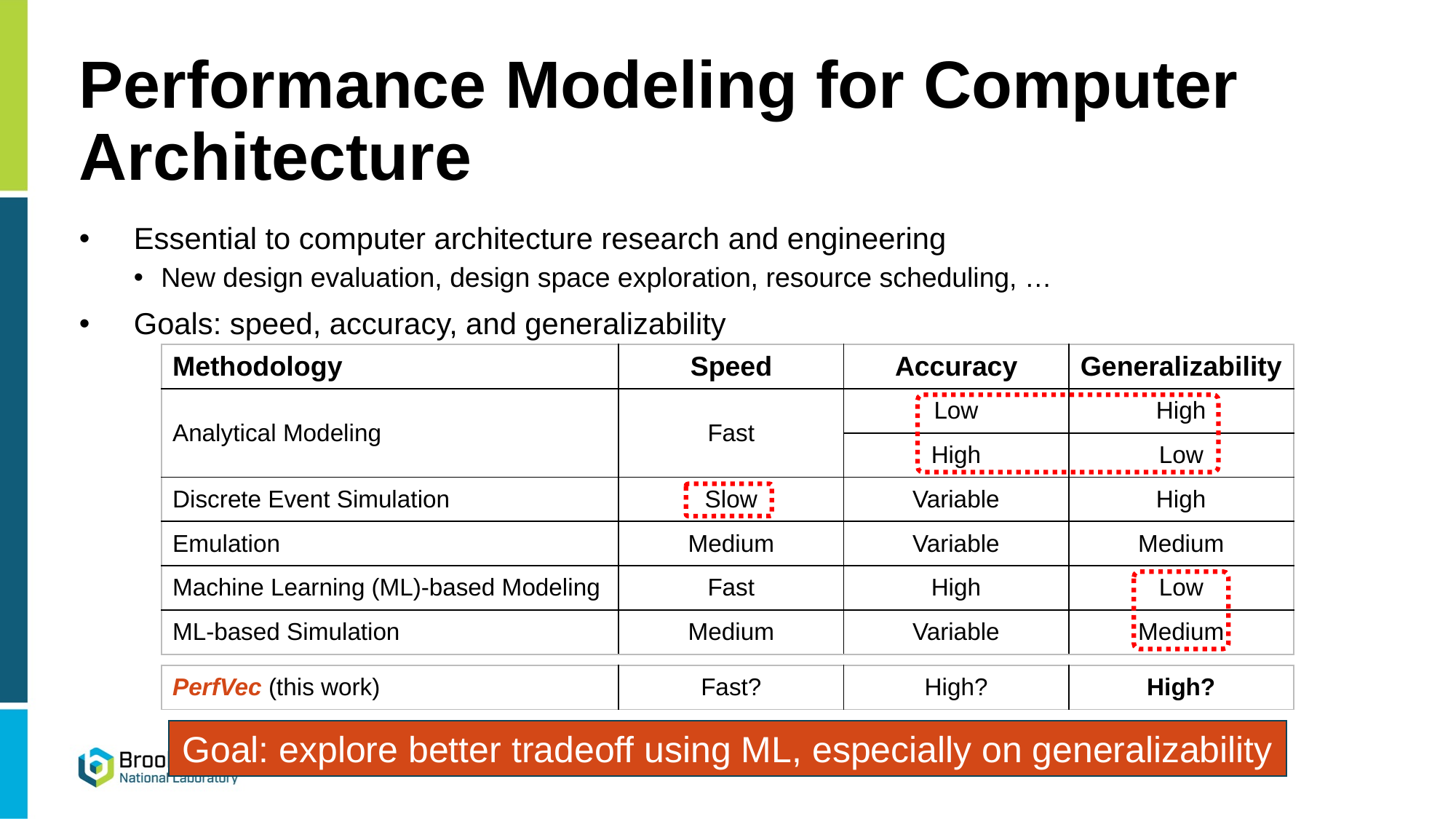

# Performance Modeling for Computer Architecture
Essential to computer architecture research and engineering
New design evaluation, design space exploration, resource scheduling, …
Goals: speed, accuracy, and generalizability

| Methodology | Speed | Accuracy | Generalizability |
| --- | --- | --- | --- |
| Analytical Modeling | Fast | Low | High |
|  |  | High | Low |
| Discrete Event Simulation | Slow | Variable | High |
| Emulation | Medium | Variable | Medium |
| Machine Learning (ML)-based Modeling | Fast | High | Low |
| ML-based Simulation | Medium | Variable | Medium |

| PerfVec (this work) | Fast? | High? | High? |
| --- | --- | --- | --- |
Goal: explore better tradeoff using ML, especially on generalizability